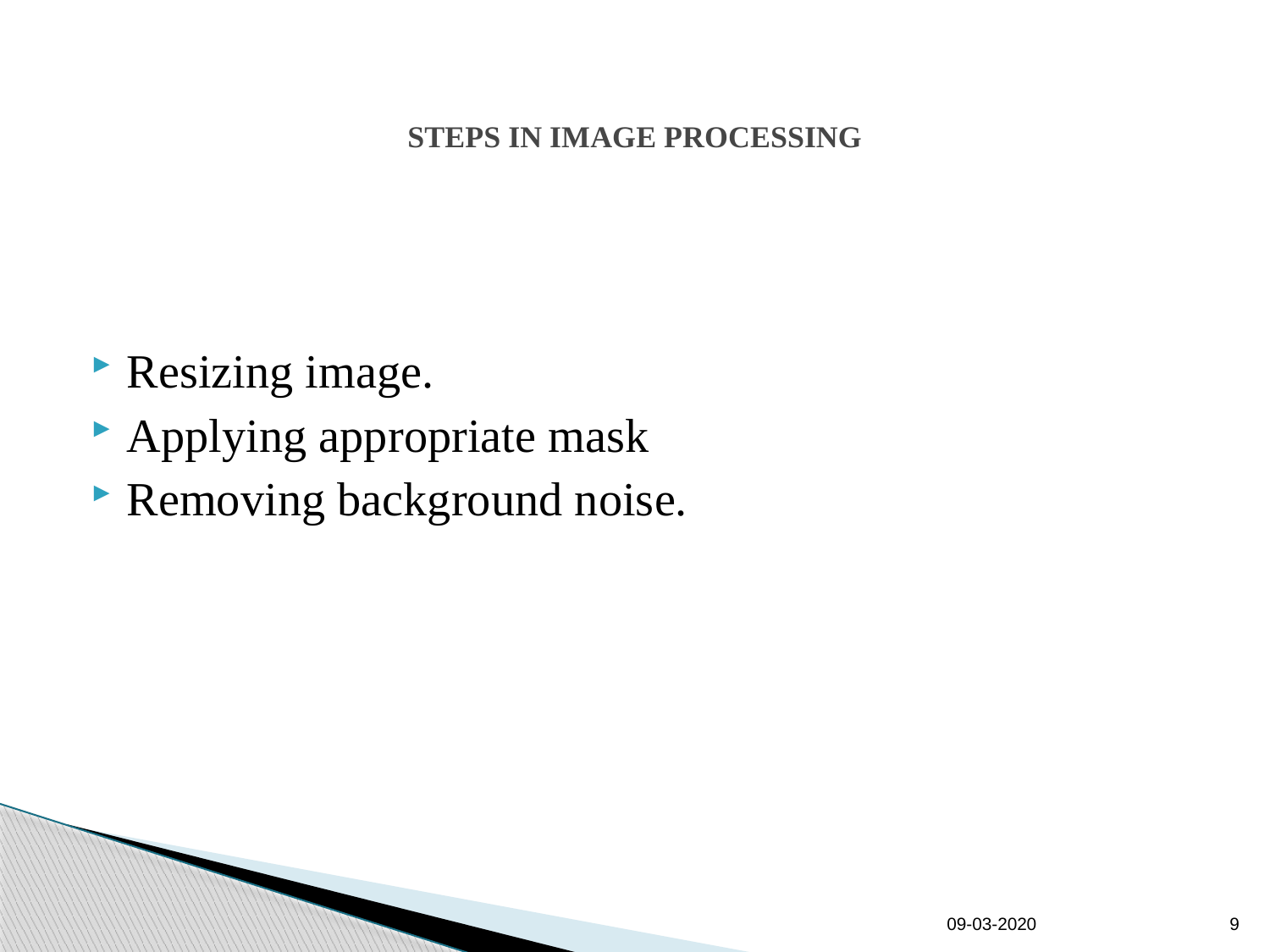

# STEPS IN IMAGE PROCESSING

Resizing image.
Applying appropriate mask
Removing background noise.

09-03-2020
9